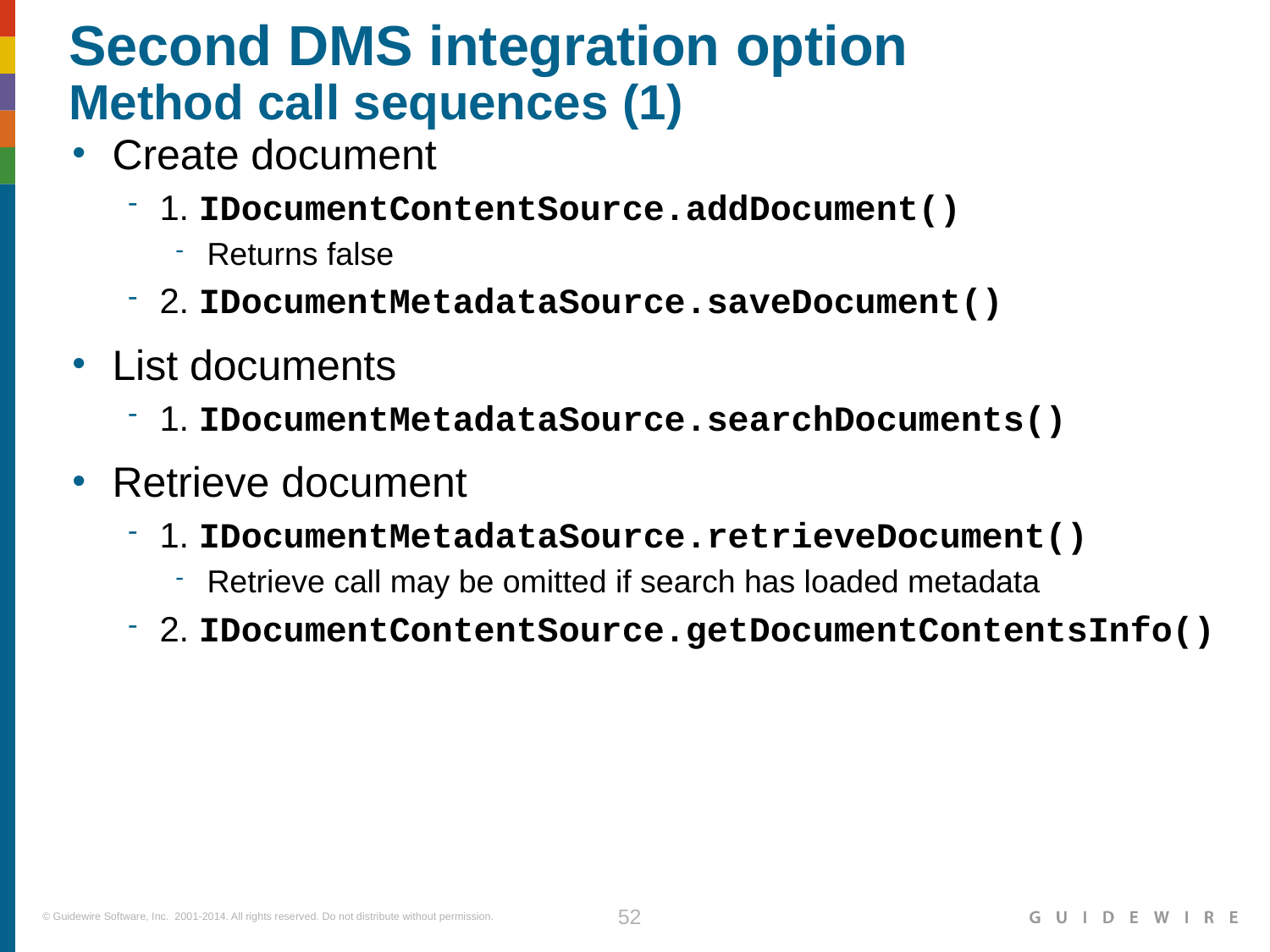

# Second DMS integration option Method call sequences (1)
Create document
1. IDocumentContentSource.addDocument()
Returns false
2. IDocumentMetadataSource.saveDocument()
List documents
1. IDocumentMetadataSource.searchDocuments()
Retrieve document
1. IDocumentMetadataSource.retrieveDocument()
Retrieve call may be omitted if search has loaded metadata
2. IDocumentContentSource.getDocumentContentsInfo()